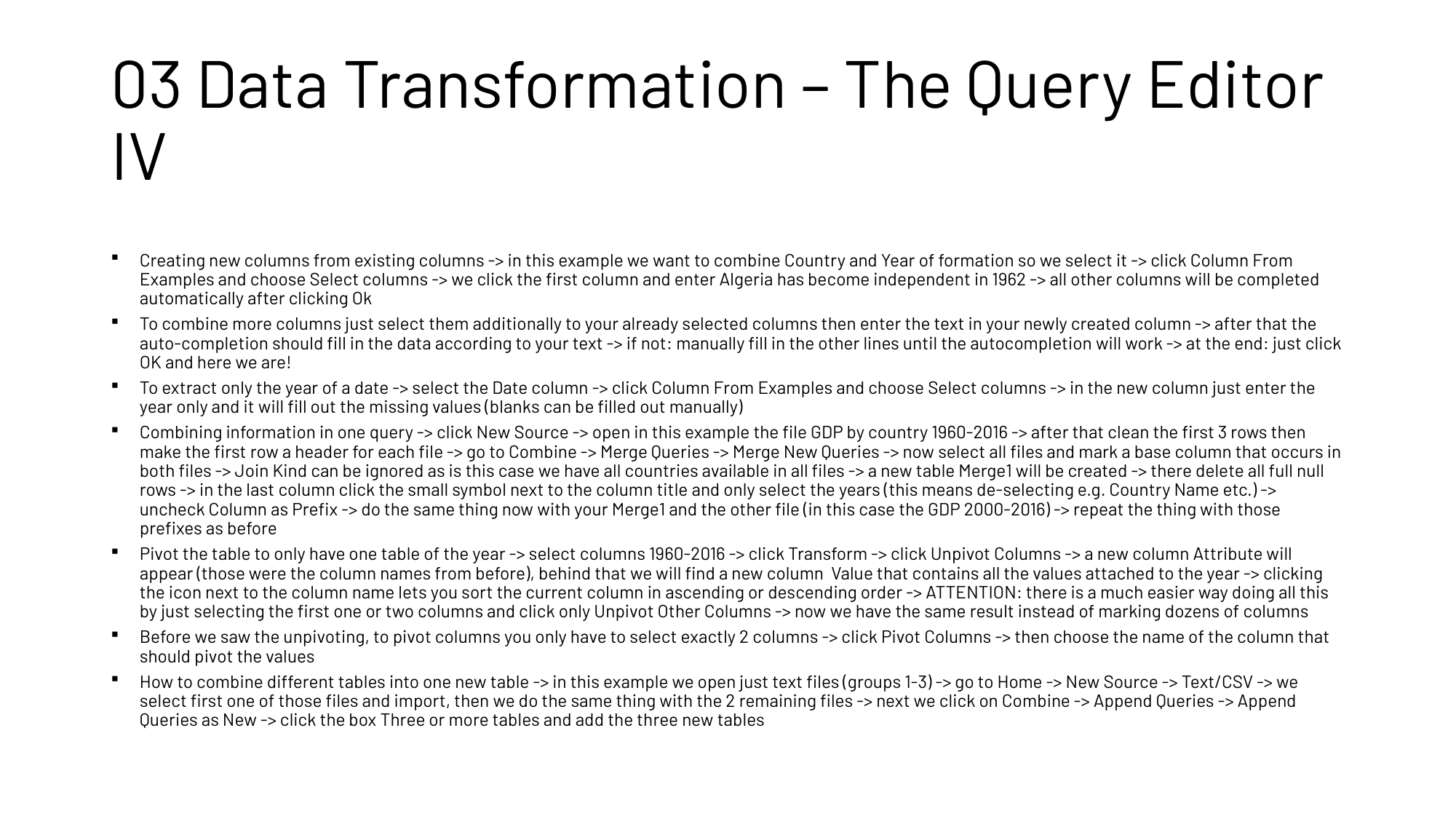

# 03 Data Transformation – The Query Editor IV

Creating new columns from existing columns -> in this example we want to combine Country and Year of formation so we select it -> click Column From Examples and choose Select columns -> we click the first column and enter Algeria has become independent in 1962 -> all other columns will be completed automatically after clicking Ok
To combine more columns just select them additionally to your already selected columns then enter the text in your newly created column -> after that the auto-completion should fill in the data according to your text -> if not: manually fill in the other lines until the autocompletion will work -> at the end: just click OK and here we are!
To extract only the year of a date -> select the Date column -> click Column From Examples and choose Select columns -> in the new column just enter the year only and it will fill out the missing values (blanks can be filled out manually)
Combining information in one query -> click New Source -> open in this example the file GDP by country 1960-2016 -> after that clean the first 3 rows then make the first row a header for each file -> go to Combine -> Merge Queries -> Merge New Queries -> now select all files and mark a base column that occurs in both files -> Join Kind can be ignored as is this case we have all countries available in all files -> a new table Merge1 will be created -> there delete all full null rows -> in the last column click the small symbol next to the column title and only select the years (this means de-selecting e.g. Country Name etc.) -> uncheck Column as Prefix -> do the same thing now with your Merge1 and the other file (in this case the GDP 2000-2016) -> repeat the thing with those prefixes as before
Pivot the table to only have one table of the year -> select columns 1960-2016 -> click Transform -> click Unpivot Columns -> a new column Attribute will appear (those were the column names from before), behind that we will find a new column  Value that contains all the values attached to the year -> clicking the icon next to the column name lets you sort the current column in ascending or descending order -> ATTENTION: there is a much easier way doing all this by just selecting the first one or two columns and click only Unpivot Other Columns -> now we have the same result instead of marking dozens of columns
Before we saw the unpivoting, to pivot columns you only have to select exactly 2 columns -> click Pivot Columns -> then choose the name of the column that should pivot the values
How to combine different tables into one new table -> in this example we open just text files (groups 1-3) -> go to Home -> New Source -> Text/CSV -> we select first one of those files and import, then we do the same thing with the 2 remaining files -> next we click on Combine -> Append Queries -> Append Queries as New -> click the box Three or more tables and add the three new tables